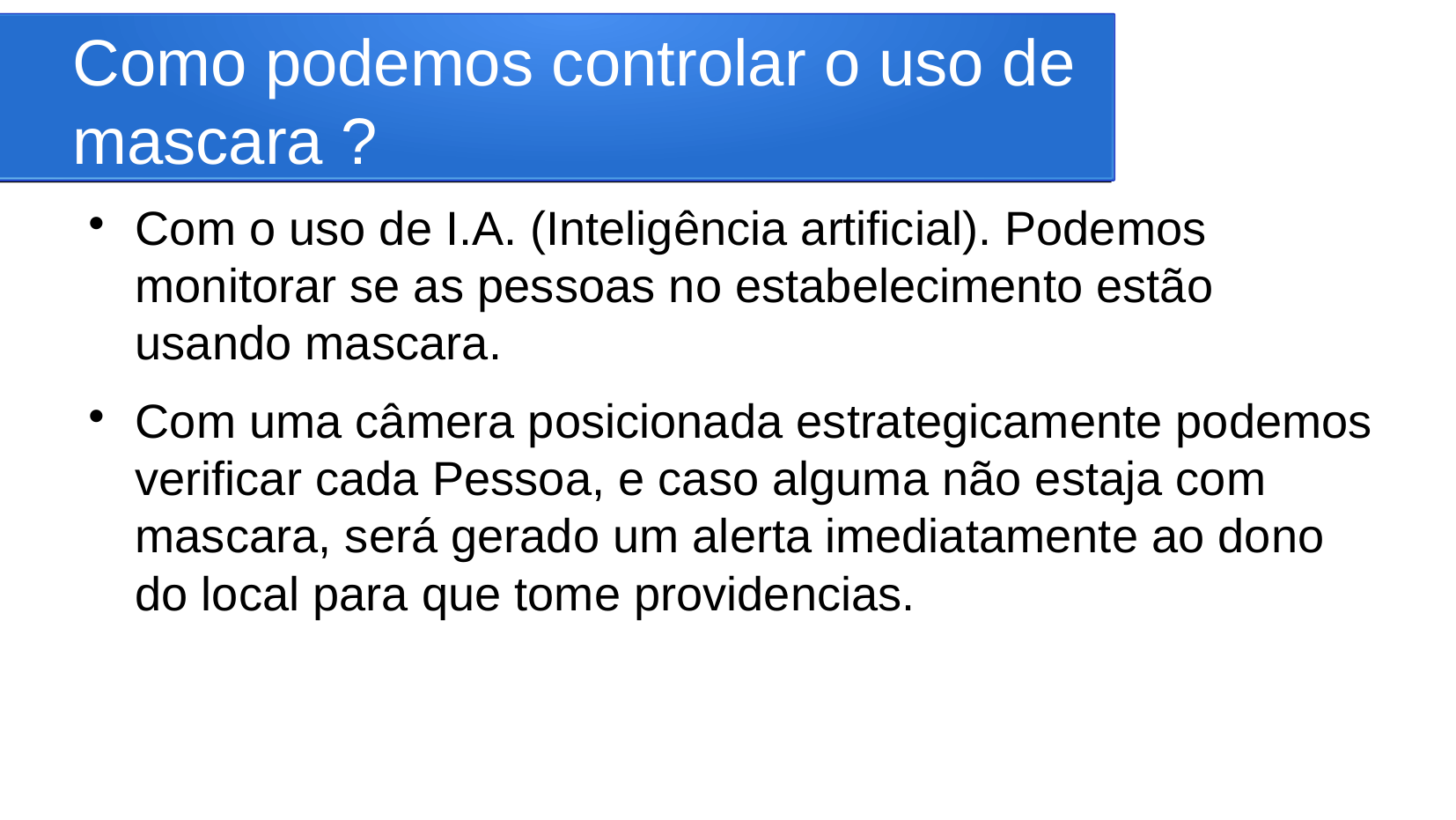

Como podemos controlar o uso de mascara ?
Com o uso de I.A. (Inteligência artificial). Podemos monitorar se as pessoas no estabelecimento estão usando mascara.
Com uma câmera posicionada estrategicamente podemos verificar cada Pessoa, e caso alguma não estaja com mascara, será gerado um alerta imediatamente ao dono do local para que tome providencias.